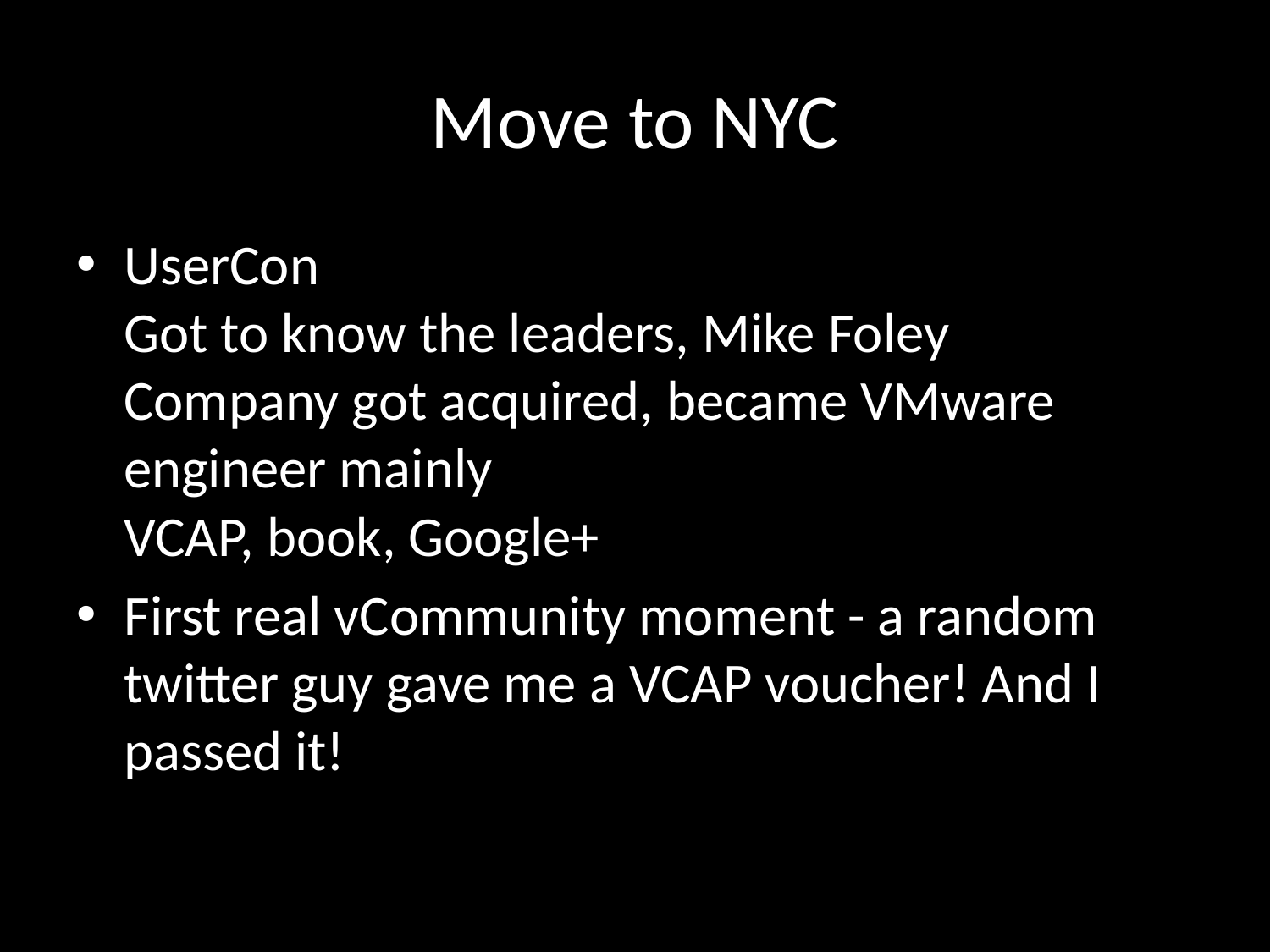

# Move to NYC
UserCon
Got to know the leaders, Mike Foley
Company got acquired, became VMware engineer mainly
VCAP, book, Google+
First real vCommunity moment - a random twitter guy gave me a VCAP voucher! And I passed it!